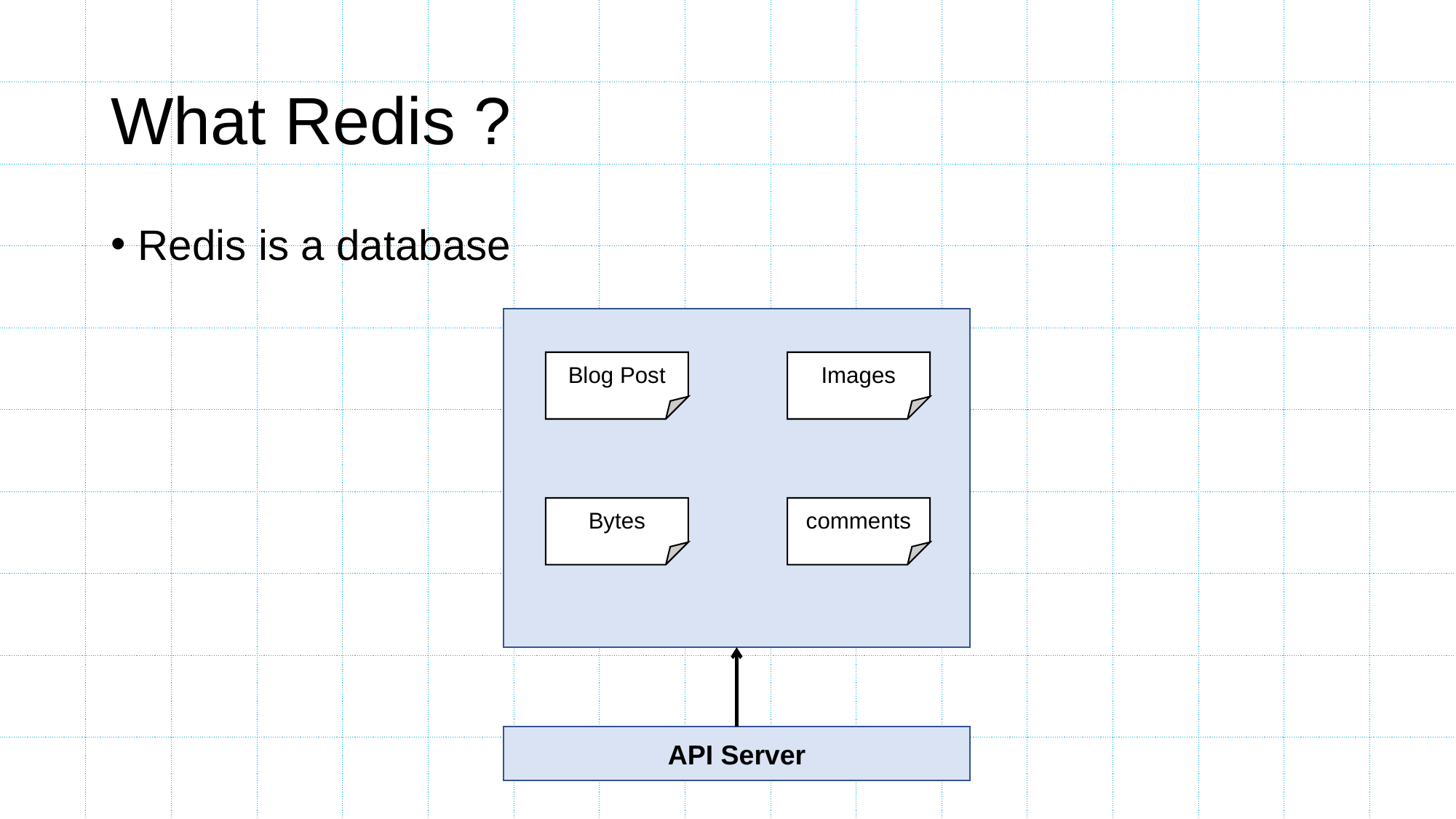

# What Redis ?
Redis is a database

Blog Post
Images
Bytes
comments
API Server